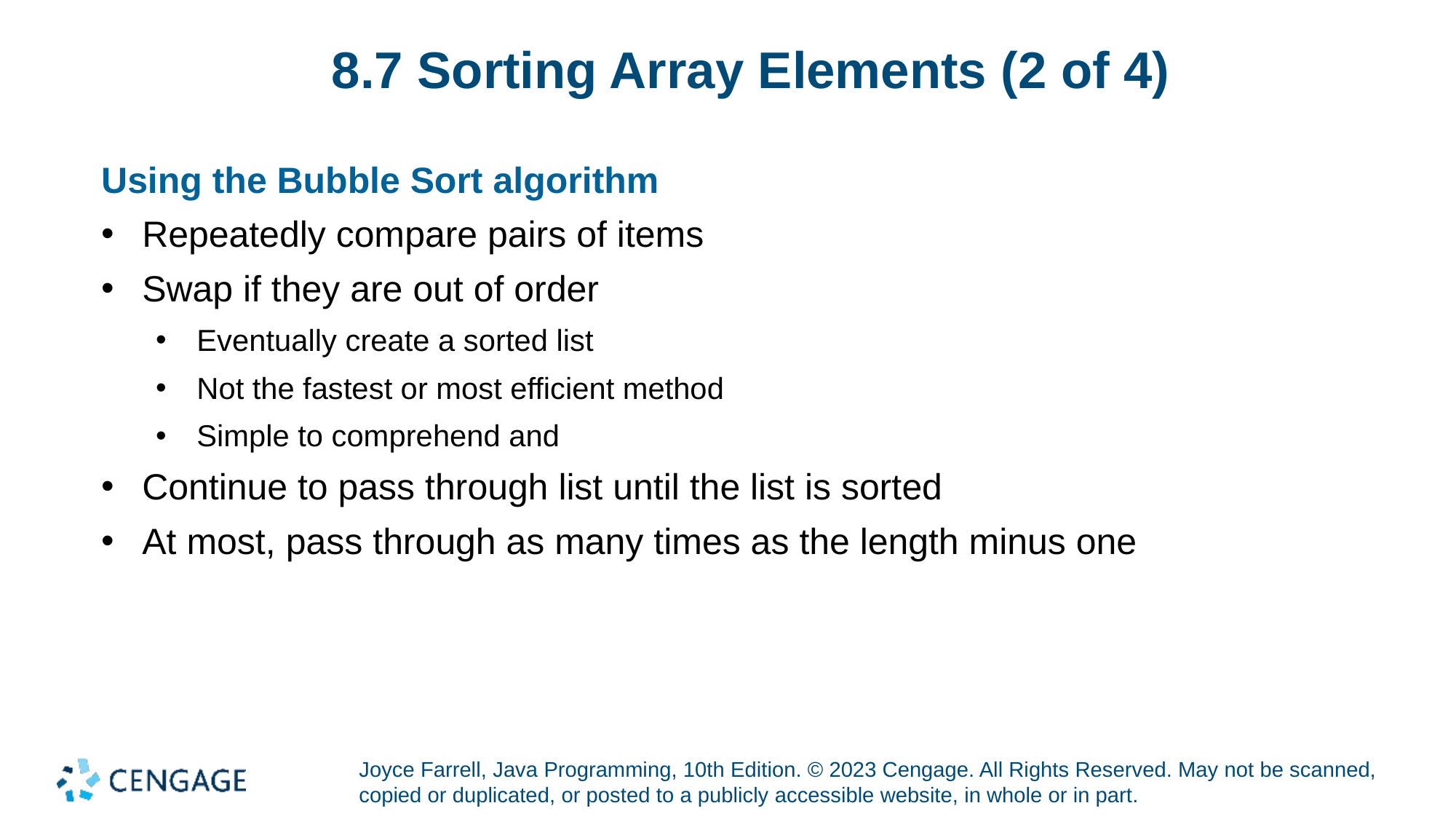

# 8.7 Sorting Array Elements (2 of 4)
Using the Bubble Sort algorithm
Repeatedly compare pairs of items
Swap if they are out of order
Eventually create a sorted list
Not the fastest or most efficient method
Simple to comprehend and
Continue to pass through list until the list is sorted
At most, pass through as many times as the length minus one